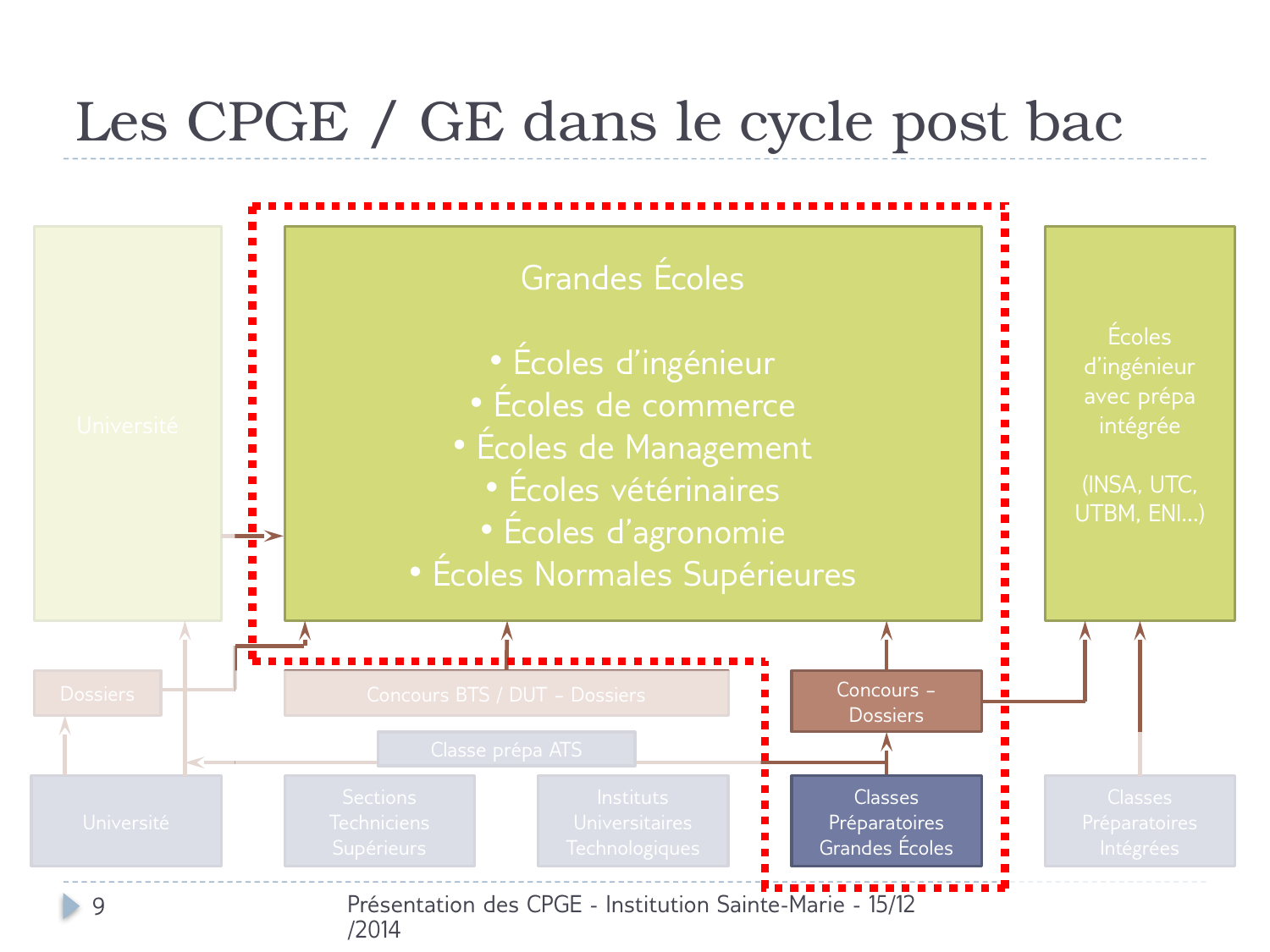

# Les CPGE / GE dans le cycle post bac

Université
Grandes Écoles

Écoles d’ingénieur
Écoles de commerce
Écoles de Management
Écoles vétérinaires
Écoles d’agronomie
Écoles Normales Supérieures
Écoles d’ingénieur avec prépa intégrée

(INSA, UTC, UTBM, ENI…)

Dossiers
Concours BTS / DUT – Dossiers
Concours – Dossiers
Classe prépa ATS

Université
Sections Techniciens Supérieurs
Instituts Universitaires Technologiques
Classes Préparatoires Grandes Écoles
Classes Préparatoires Intégrées
Présentation des CPGE - Institution Sainte-Marie - 15/12/2014
9